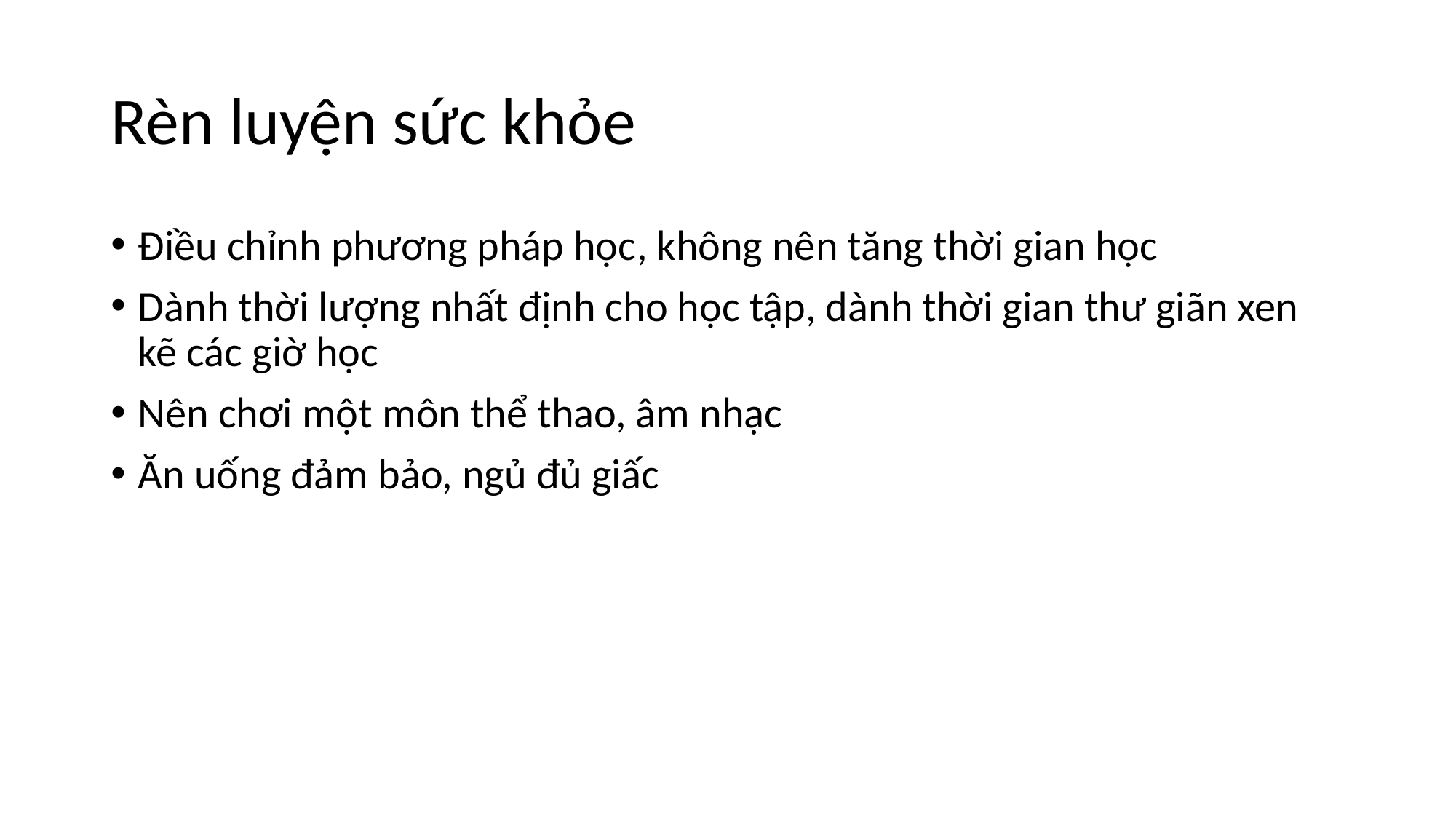

# Rèn luyện sức khỏe
Điều chỉnh phương pháp học, không nên tăng thời gian học
Dành thời lượng nhất định cho học tập, dành thời gian thư giãn xen kẽ các giờ học
Nên chơi một môn thể thao, âm nhạc
Ăn uống đảm bảo, ngủ đủ giấc